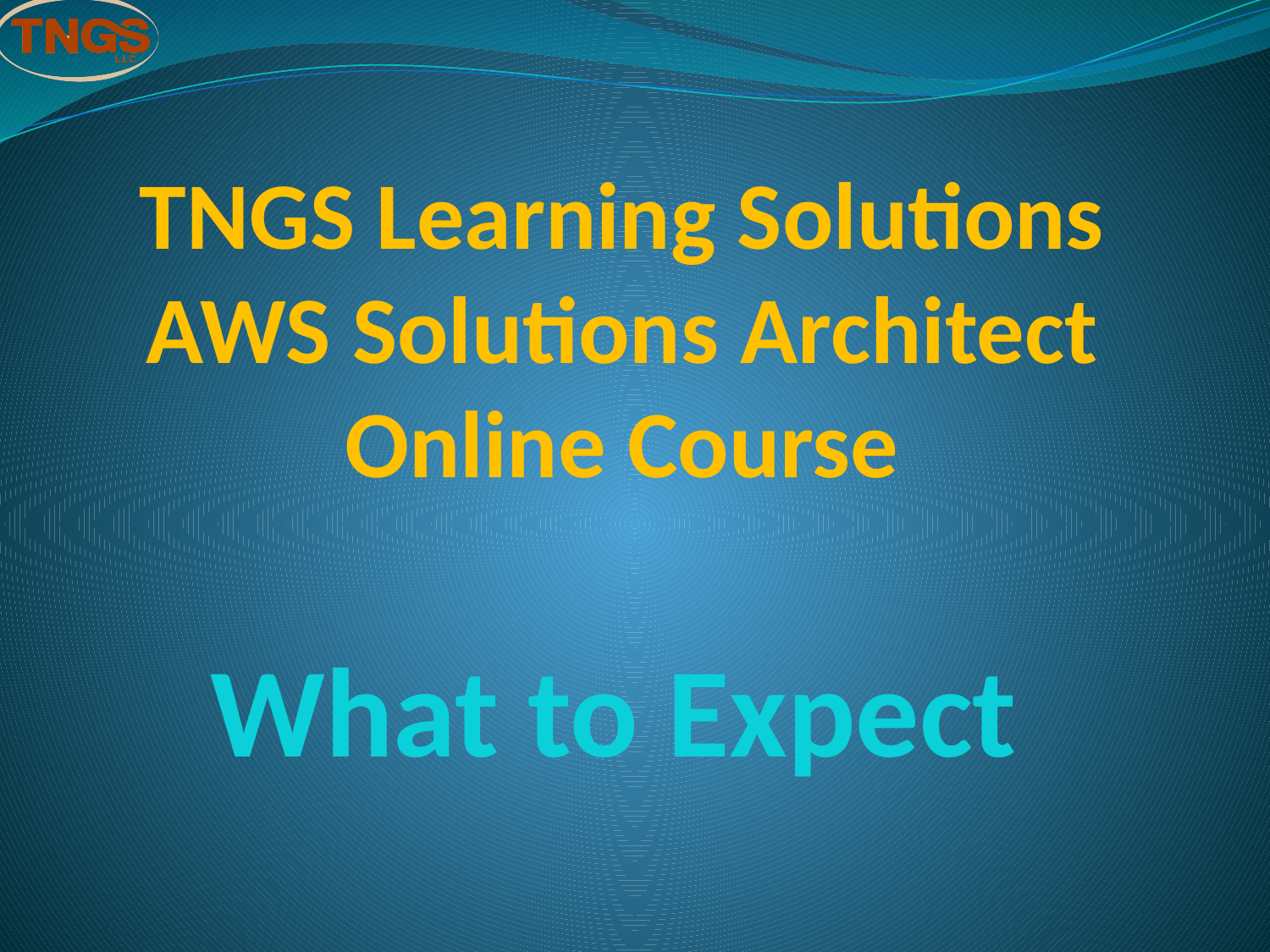

# TNGS Learning Solutions AWS Solutions Architect Online Course
What to Expect